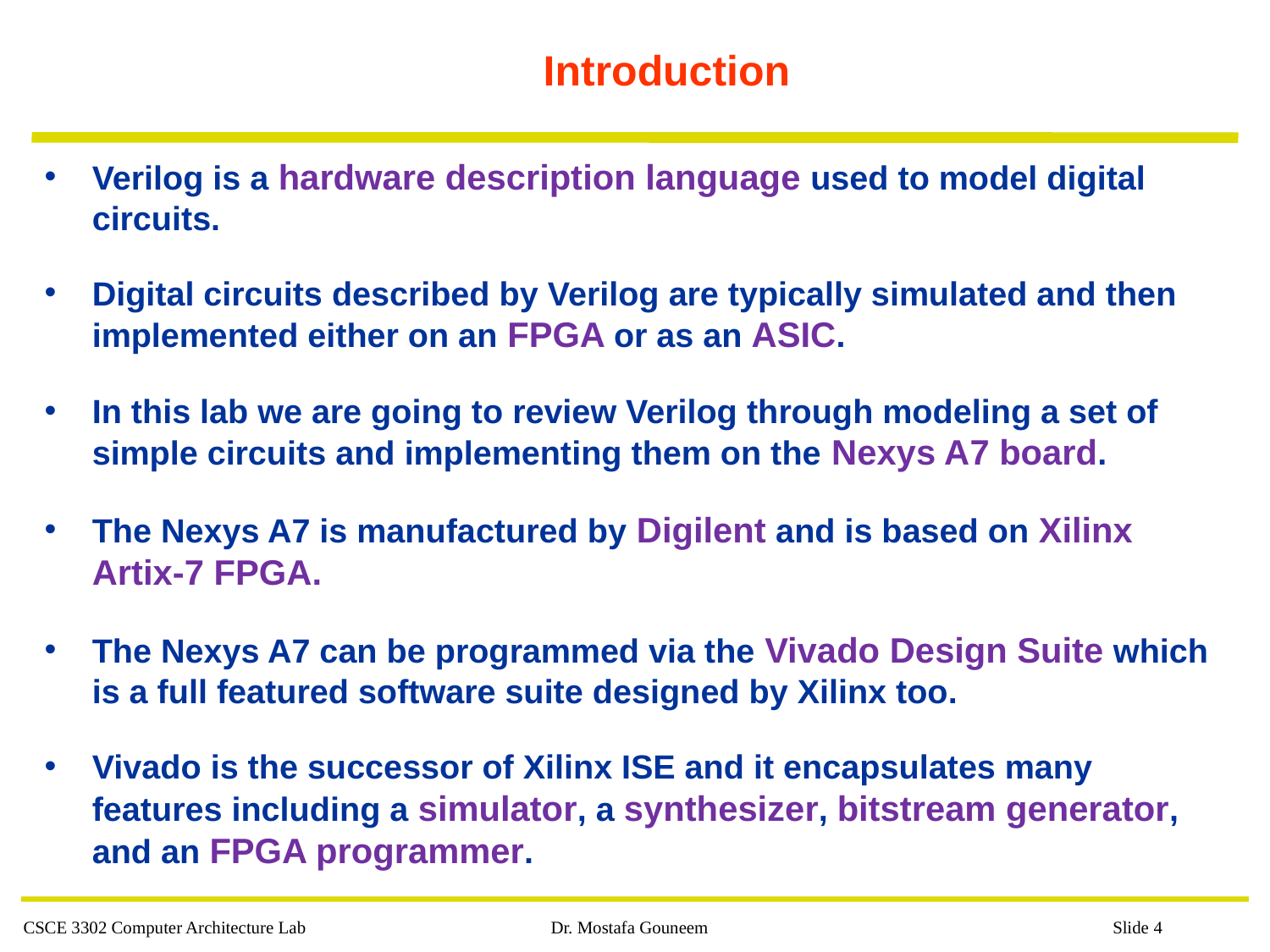

# Introduction
Verilog is a hardware description language used to model digital circuits.
Digital circuits described by Verilog are typically simulated and then implemented either on an FPGA or as an ASIC.
In this lab we are going to review Verilog through modeling a set of simple circuits and implementing them on the Nexys A7 board.
The Nexys A7 is manufactured by Digilent and is based on Xilinx Artix-7 FPGA.
The Nexys A7 can be programmed via the Vivado Design Suite which is a full featured software suite designed by Xilinx too.
Vivado is the successor of Xilinx ISE and it encapsulates many features including a simulator, a synthesizer, bitstream generator, and an FPGA programmer.

CSCE 3302 Computer Architecture Lab
Dr. Mostafa Gouneem
Slide 4